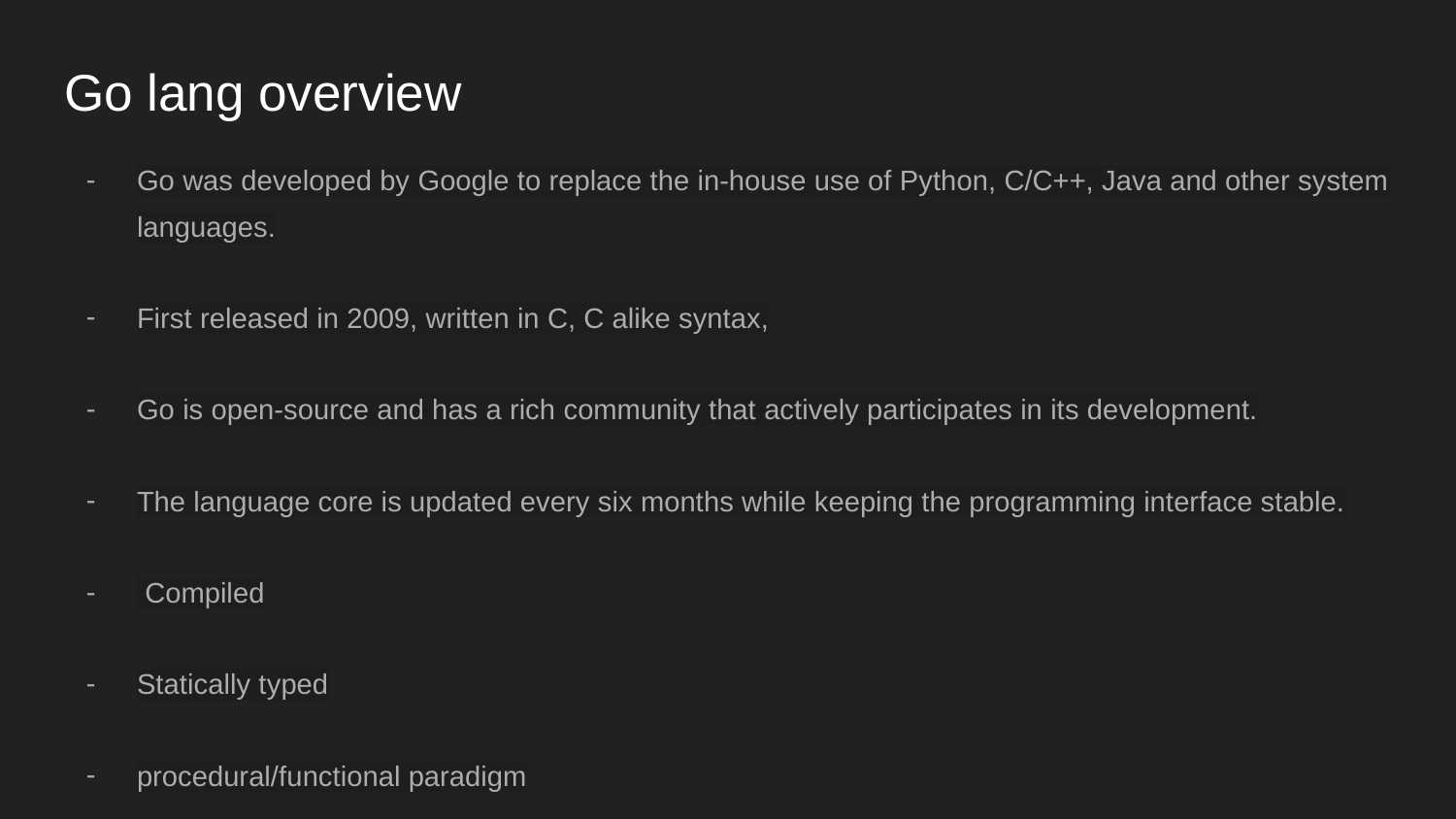

# Go lang overview
Go was developed by Google to replace the in-house use of Python, C/C++, Java and other system languages.

First released in 2009, written in C, C alike syntax,

Go is open-source and has a rich community that actively participates in its development.
The language core is updated every six months while keeping the programming interface stable.

 Compiled

Statically typed
procedural/functional paradigm